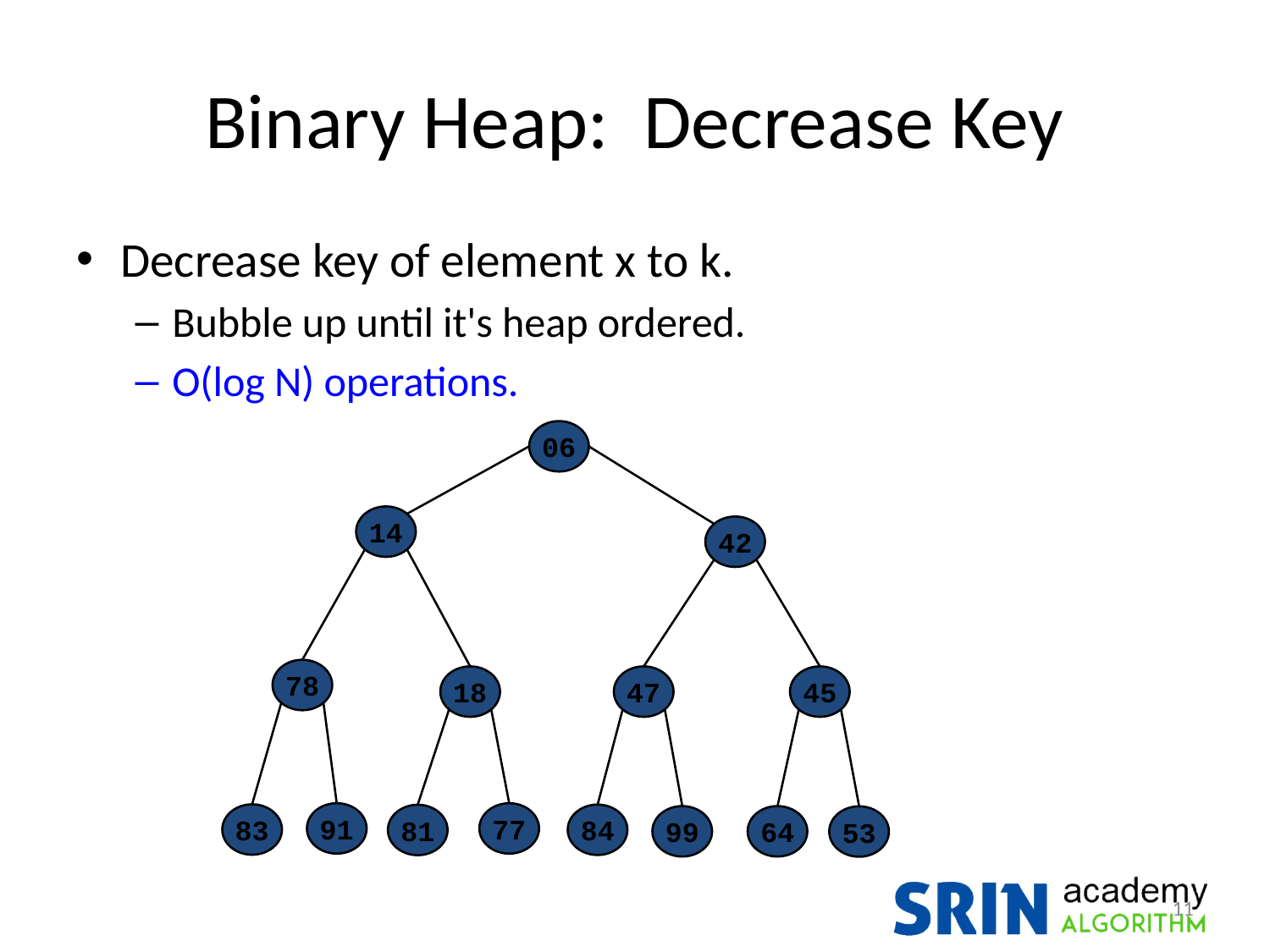

# Binary Heap:  Decrease Key
Decrease key of element x to k.
Bubble up until it's heap ordered.
O(log N) operations.
06
14
42
78
18
47
45
91
77
83
84
81
99
64
53
11